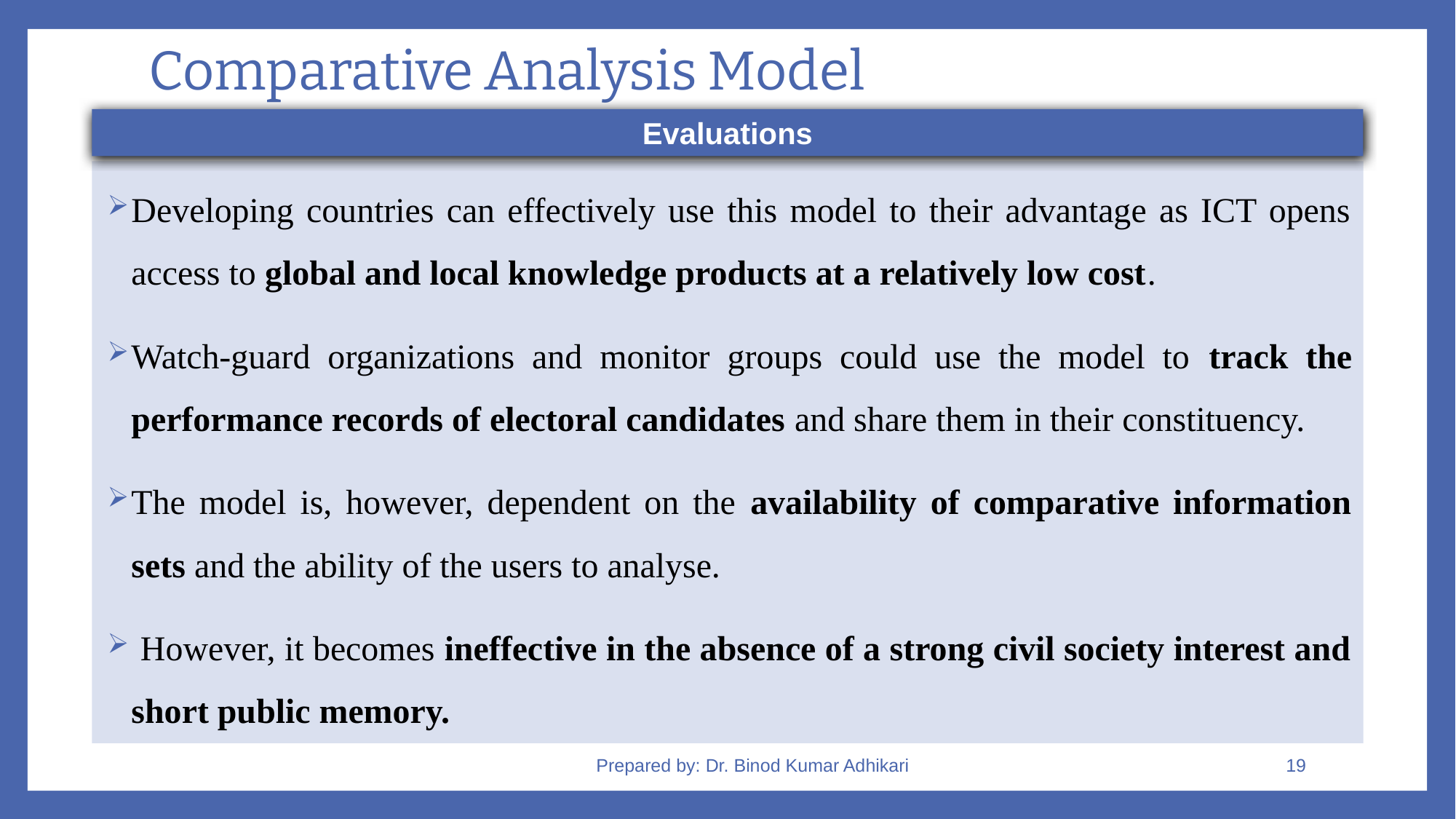

# Comparative Analysis Model
Evaluations
Developing countries can effectively use this model to their advantage as ICT opens access to global and local knowledge products at a relatively low cost.
Watch-guard organizations and monitor groups could use the model to track the performance records of electoral candidates and share them in their constituency.
The model is, however, dependent on the availability of comparative information sets and the ability of the users to analyse.
 However, it becomes ineffective in the absence of a strong civil society interest and short public memory.
Prepared by: Dr. Binod Kumar Adhikari
19